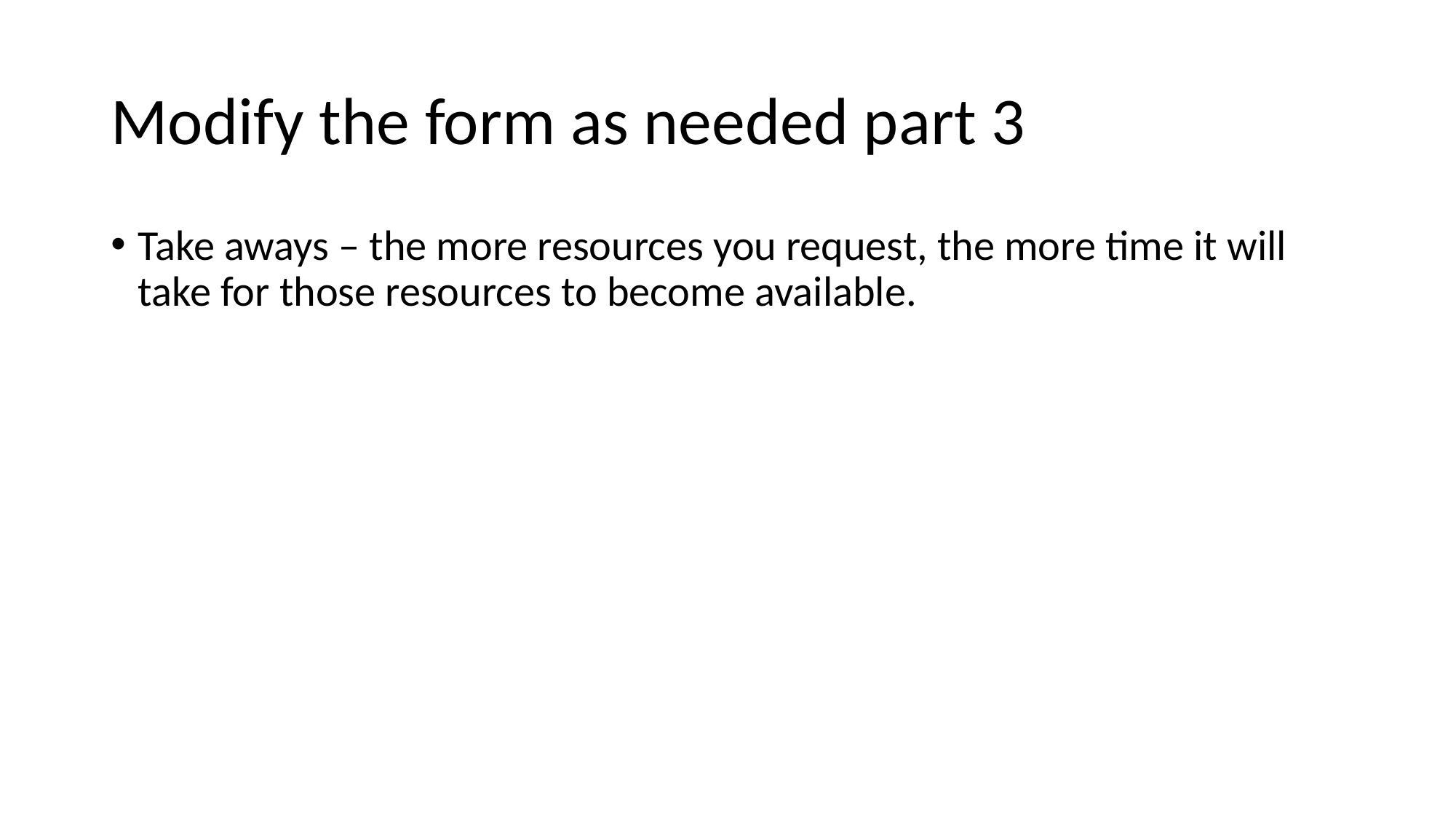

# Modify the form as needed part 3
Take aways – the more resources you request, the more time it will take for those resources to become available.